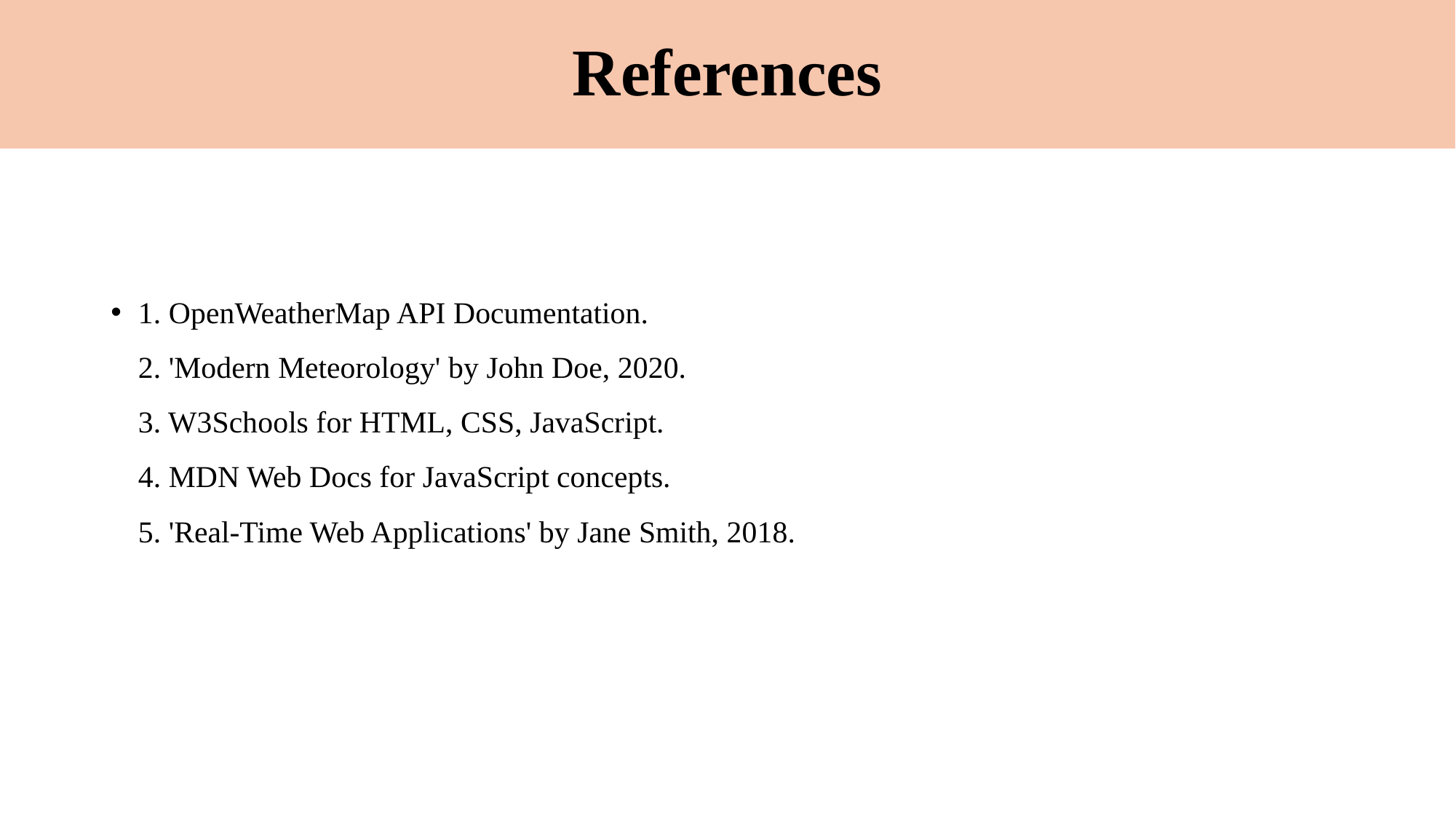

# References

1. OpenWeatherMap API Documentation.
2. 'Modern Meteorology' by John Doe, 2020.
3. W3Schools for HTML, CSS, JavaScript.
4. MDN Web Docs for JavaScript concepts.
5. 'Real-Time Web Applications' by Jane Smith, 2018.